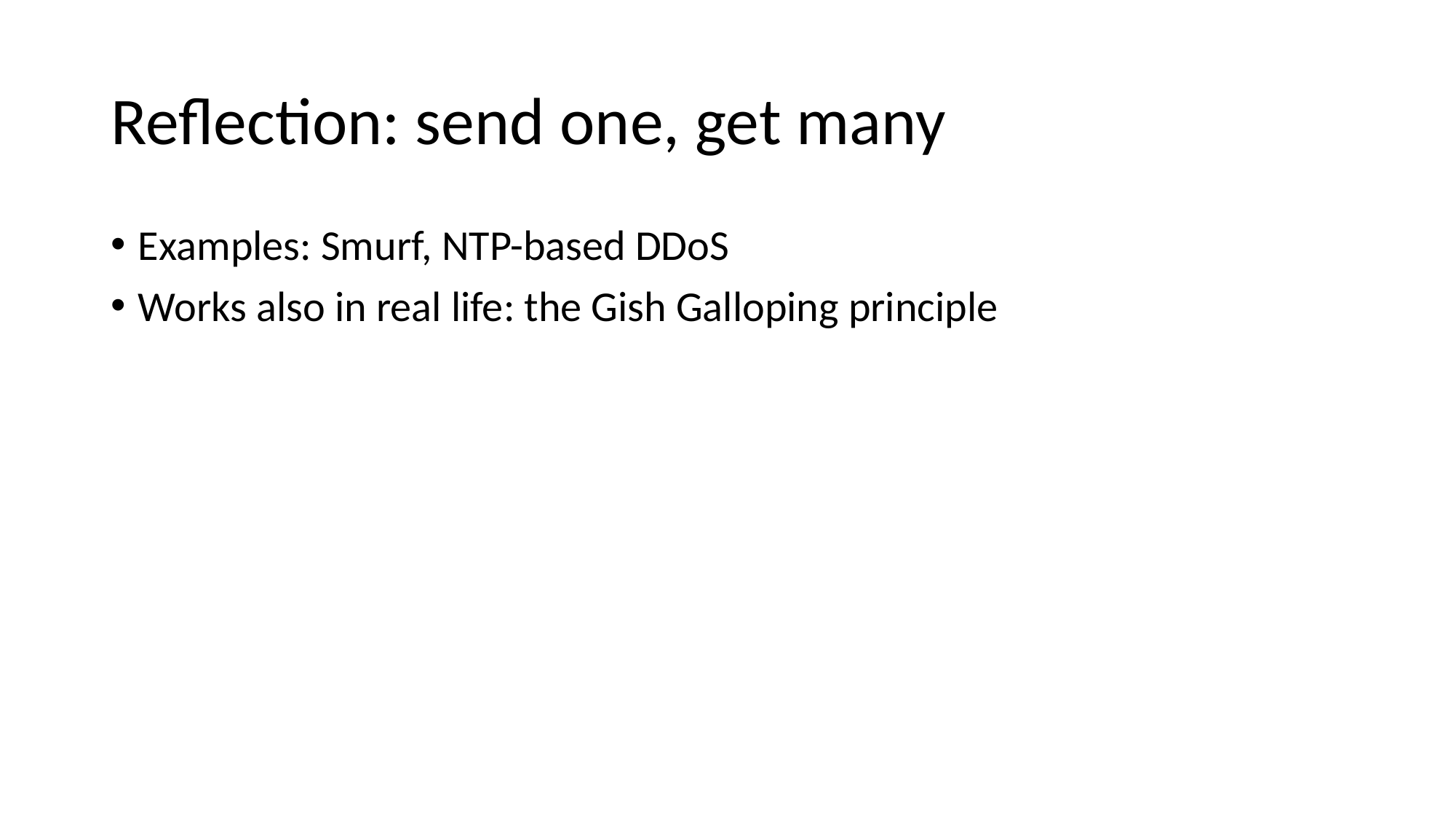

# Reflection: send one, get many
Examples: Smurf, NTP-based DDoS
Works also in real life: the Gish Galloping principle